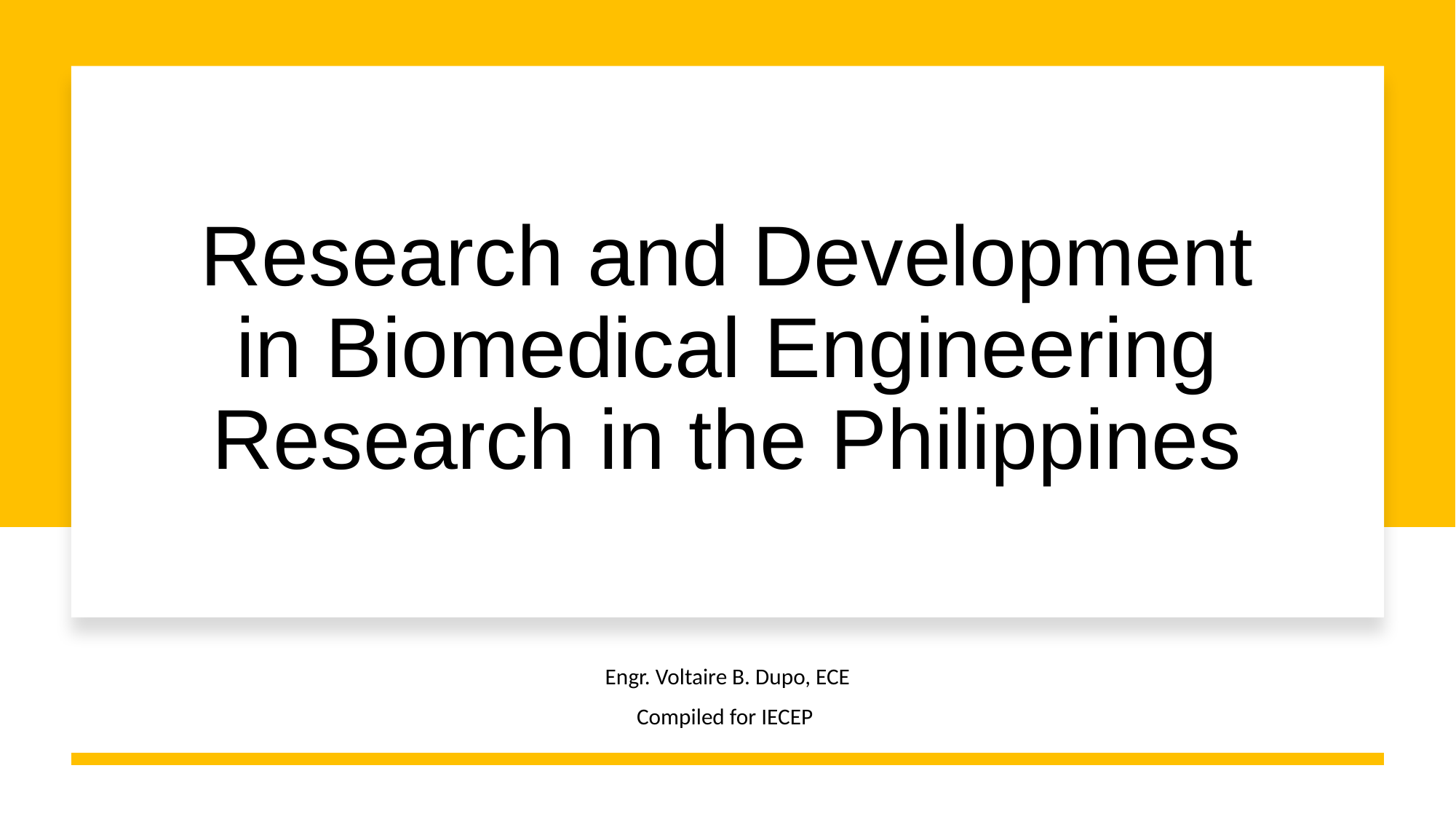

# Research and Development in Biomedical Engineering Research in the Philippines
Engr. Voltaire B. Dupo, ECE
Compiled for IECEP